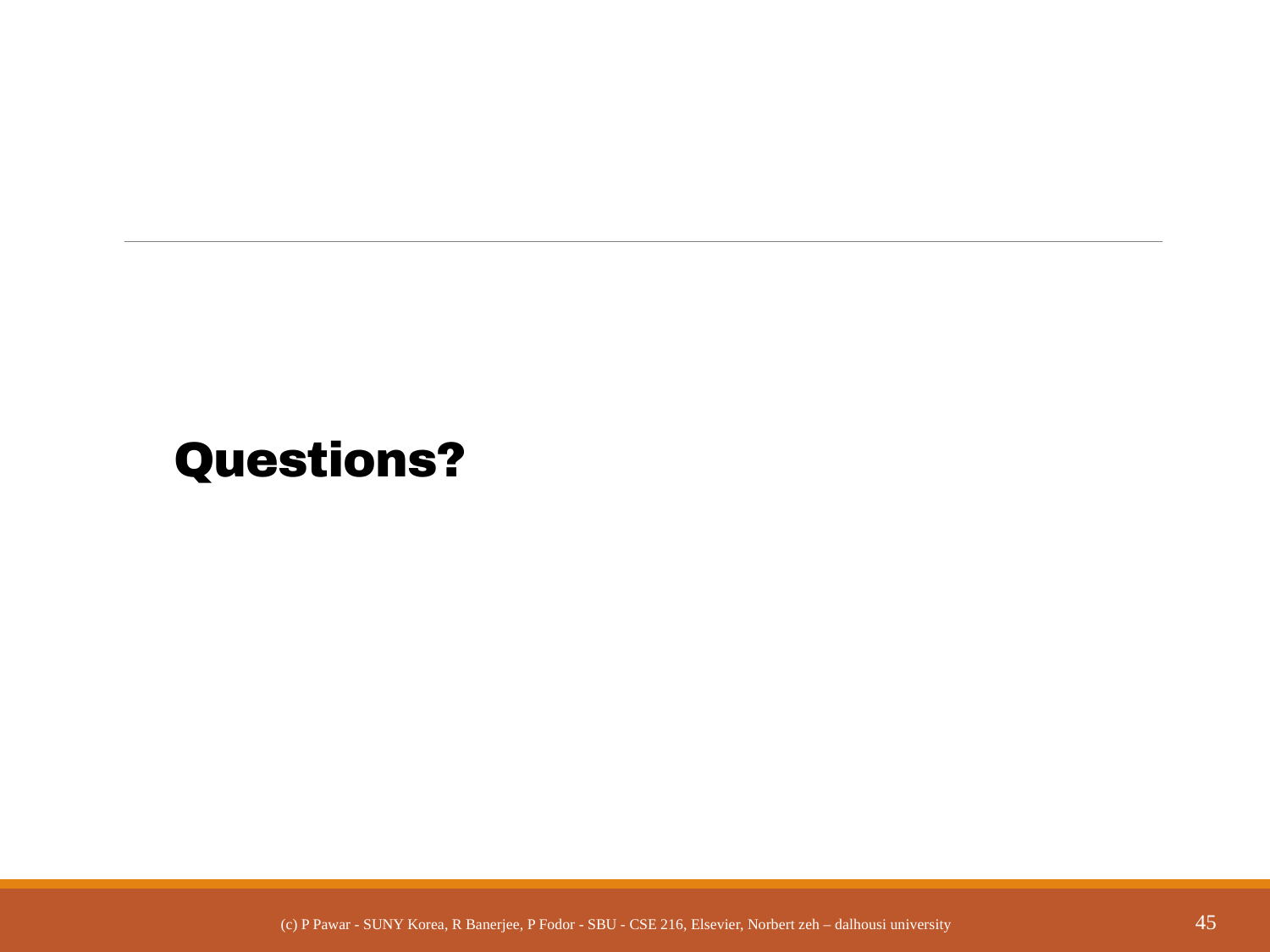

# Questions?

(c) P Pawar - SUNY Korea, R Banerjee, P Fodor - SBU - CSE 216, Elsevier, Norbert zeh – dalhousi university

45